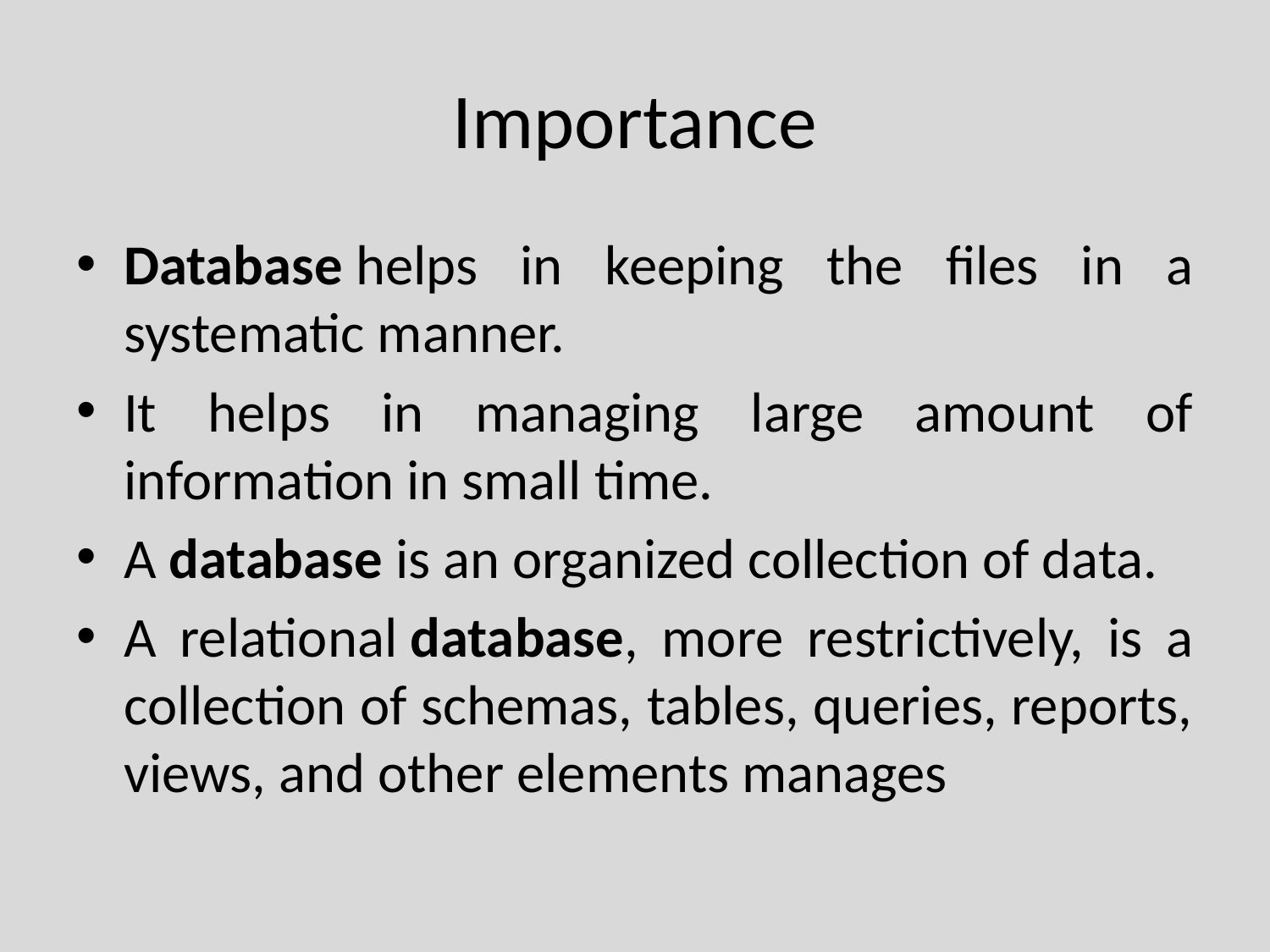

# Importance
Database helps in keeping the files in a systematic manner.
It helps in managing large amount of information in small time.
A database is an organized collection of data.
A relational database, more restrictively, is a collection of schemas, tables, queries, reports, views, and other elements manages
Department of Computer Engineering, VIIT, Pune-48